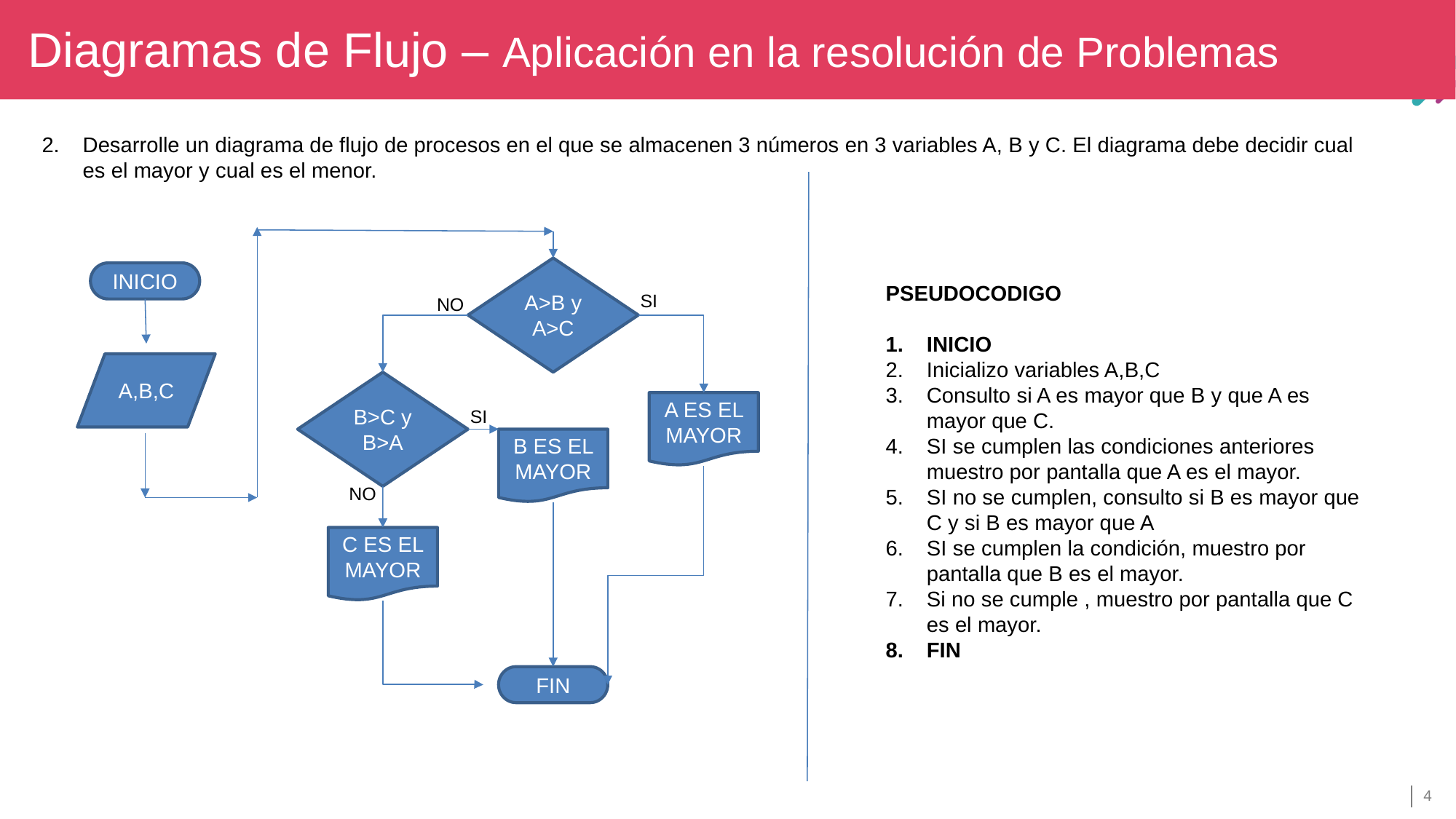

Diagramas de Flujo – Aplicación en la resolución de Problemas
TÍTULO SECCIÓN
TÍTULO
Desarrolle un diagrama de flujo de procesos en el que se almacenen 3 números en 3 variables A, B y C. El diagrama debe decidir cual es el mayor y cual es el menor.
A>B y A>C
INICIO
SI
NO
A,B,C
B>C y B>A
A ES EL MAYOR
SI
B ES EL MAYOR
NO
C ES EL MAYOR
FIN
PSEUDOCODIGO

INICIO
Inicializo variables A,B,C
Consulto si A es mayor que B y que A es mayor que C.
SI se cumplen las condiciones anteriores muestro por pantalla que A es el mayor.
SI no se cumplen, consulto si B es mayor que C y si B es mayor que A
SI se cumplen la condición, muestro por pantalla que B es el mayor.
Si no se cumple , muestro por pantalla que C es el mayor.
FIN